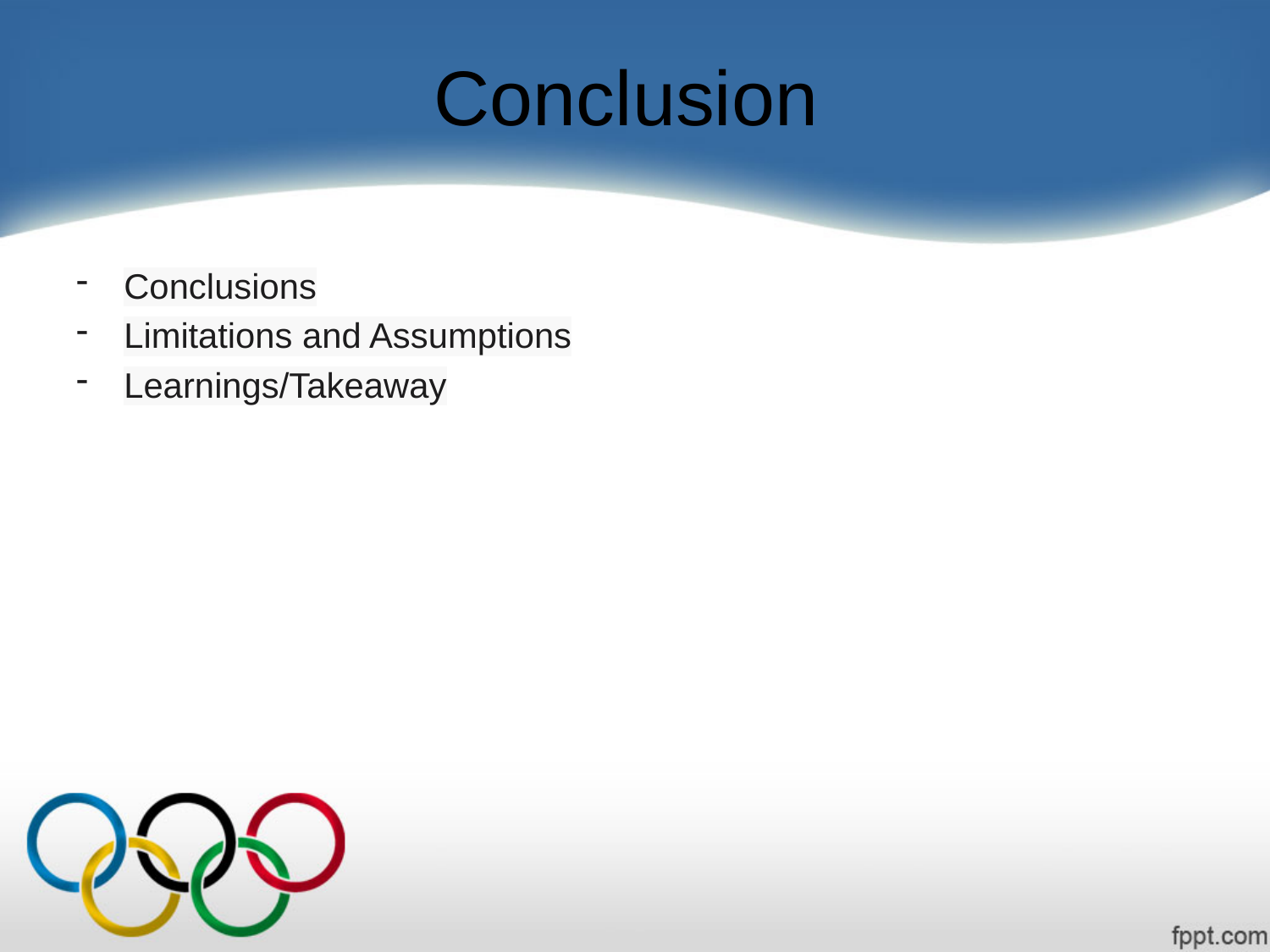

# Conclusion
Conclusions
Limitations and Assumptions
Learnings/Takeaway